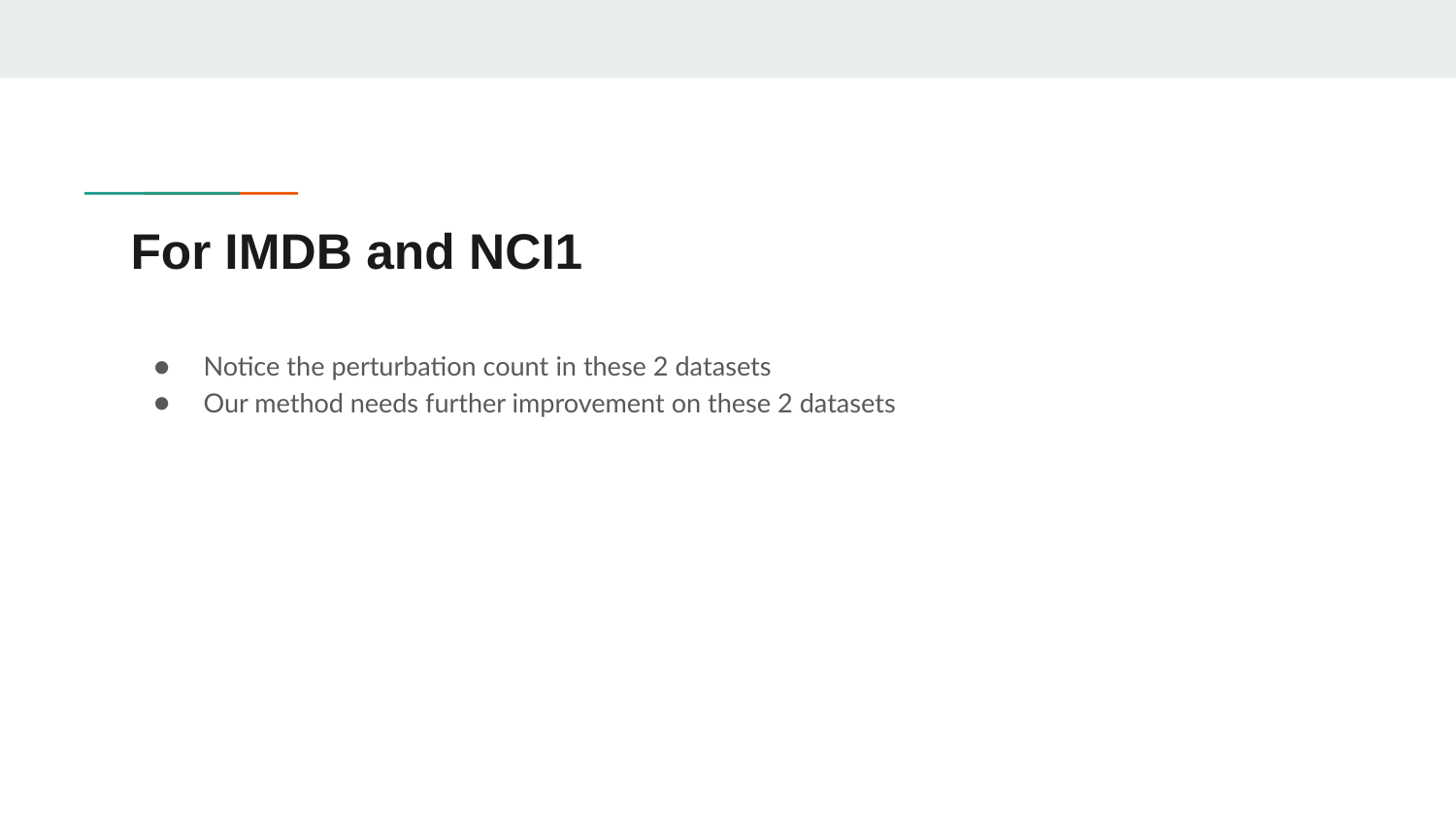

# For IMDB and NCI1
Notice the perturbation count in these 2 datasets
Our method needs further improvement on these 2 datasets